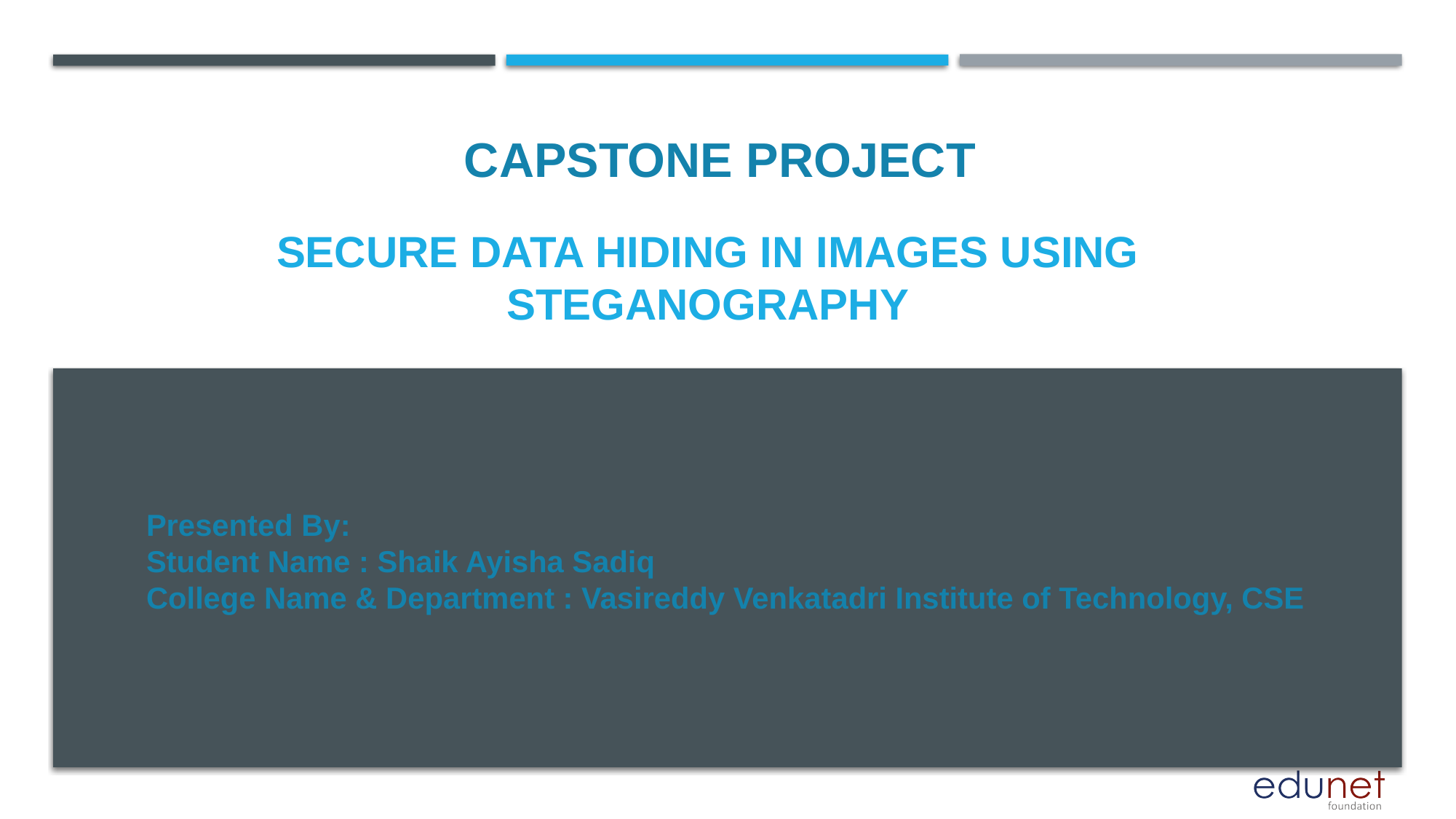

CAPSTONE PROJECT
# Secure data hiding in images using steganography
Presented By:
Student Name : Shaik Ayisha Sadiq
College Name & Department : Vasireddy Venkatadri Institute of Technology, CSE